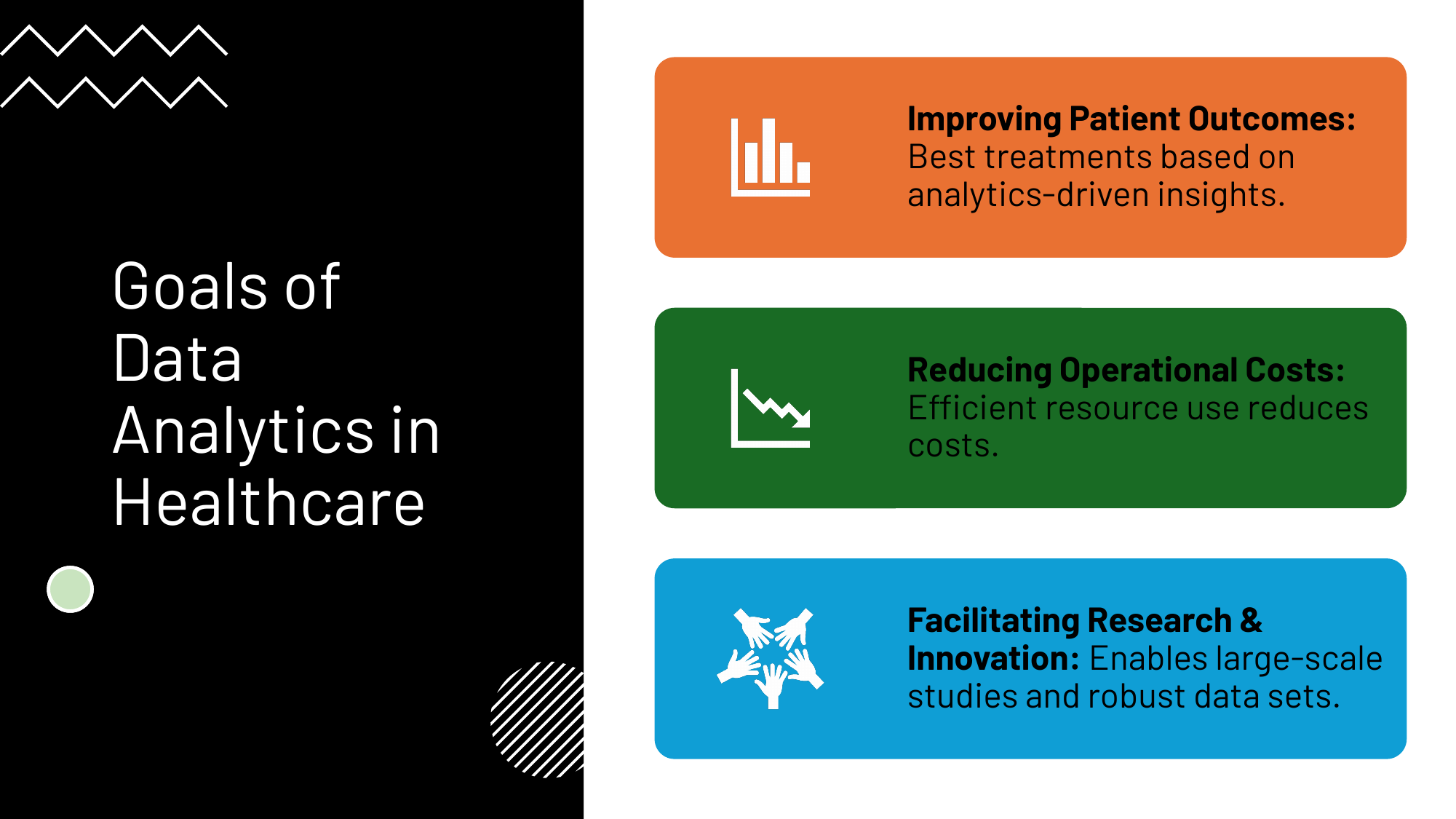

Improving Patient Outcomes: Best treatments based on analytics-driven insights.
Reducing Operational Costs: Efficient resource use reduces costs.
Facilitating Research & Innovation: Enables large-scale studies and robust data sets.
# Goals of Data Analytics in Healthcare